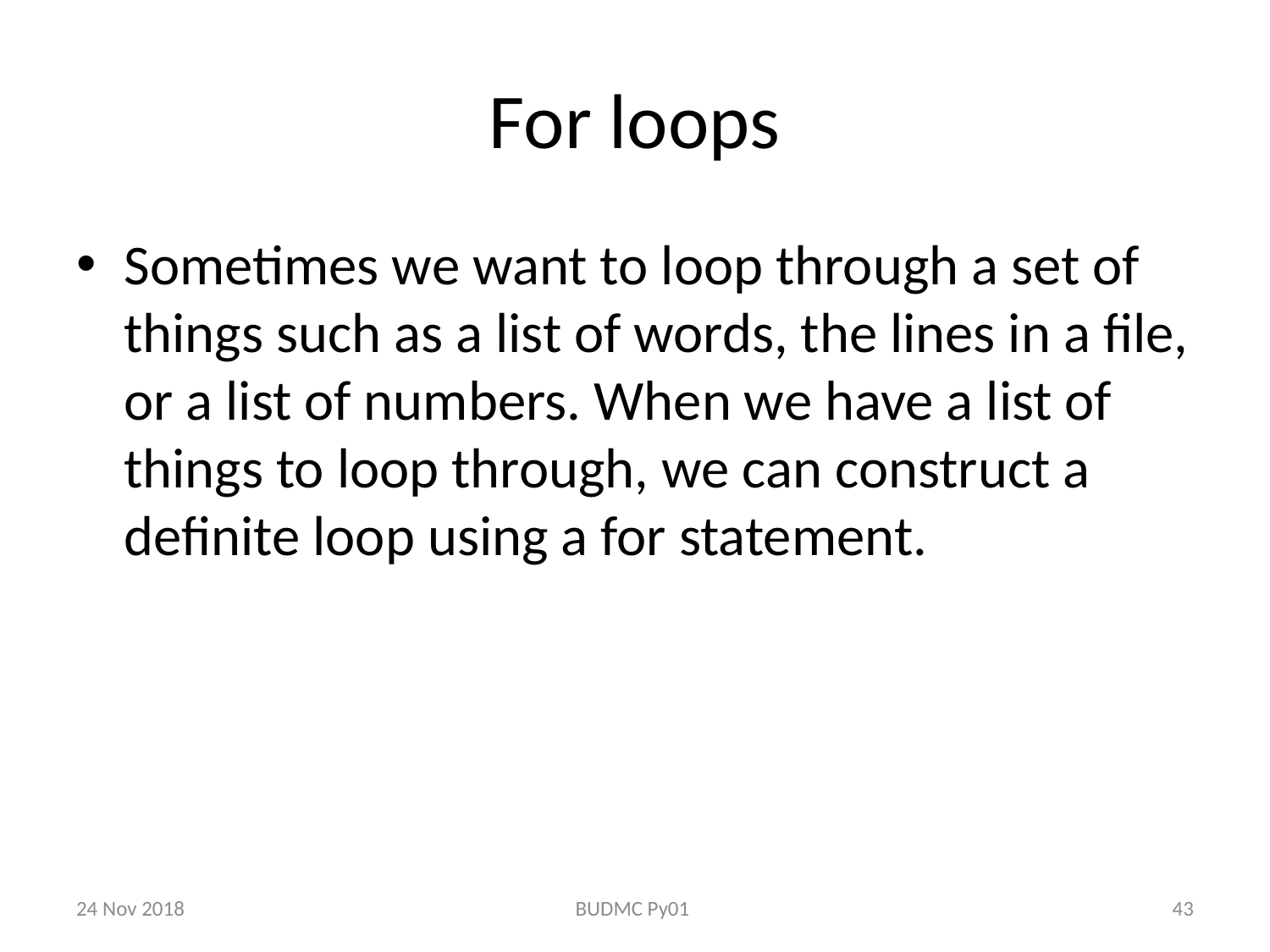

# For loops
Sometimes we want to loop through a set of things such as a list of words, the lines in a file, or a list of numbers. When we have a list of things to loop through, we can construct a definite loop using a for statement.

24 Nov 2018
BUDMC Py01
43